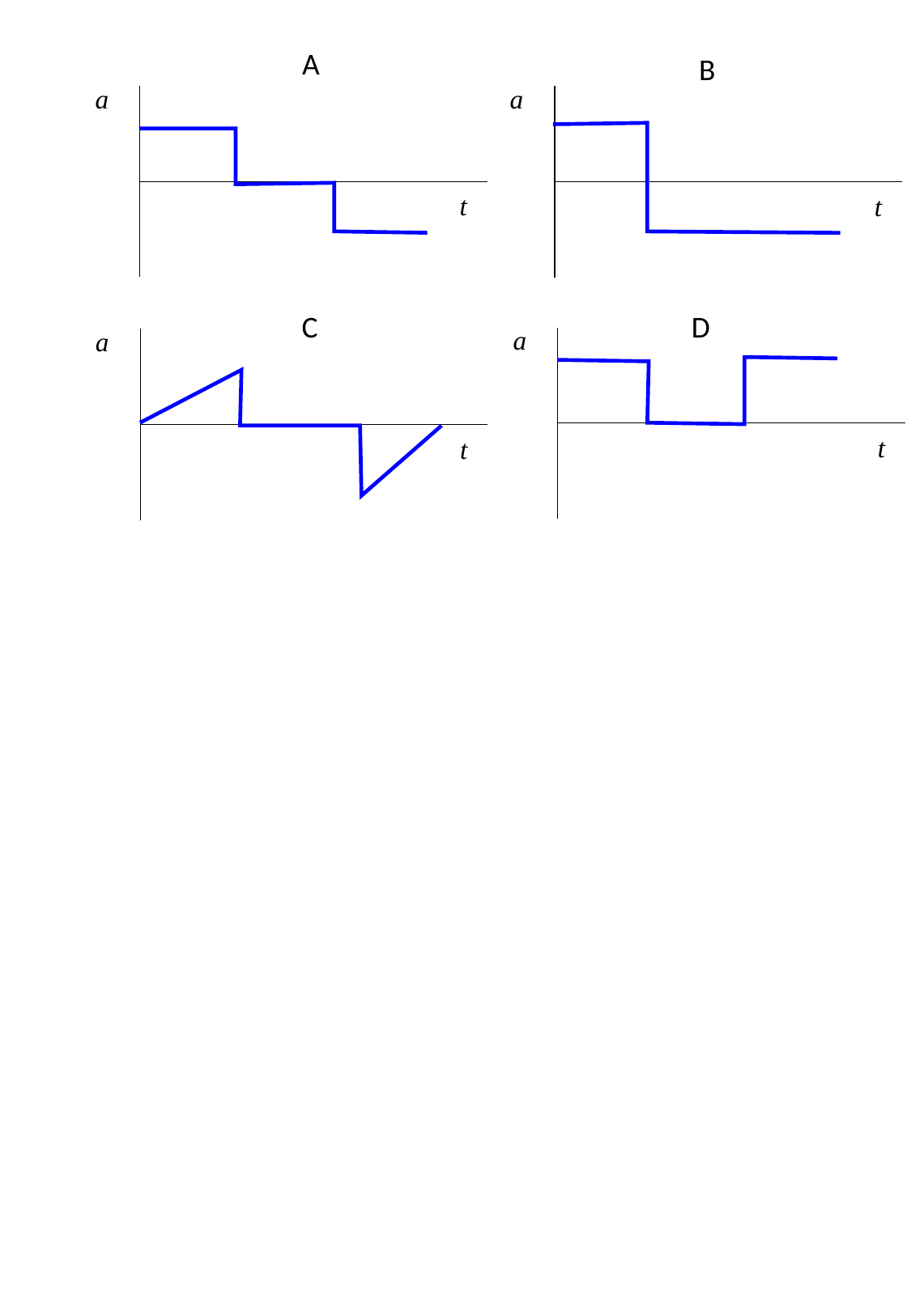

A
B
a
a

t
t
C
D
a
a

t
t